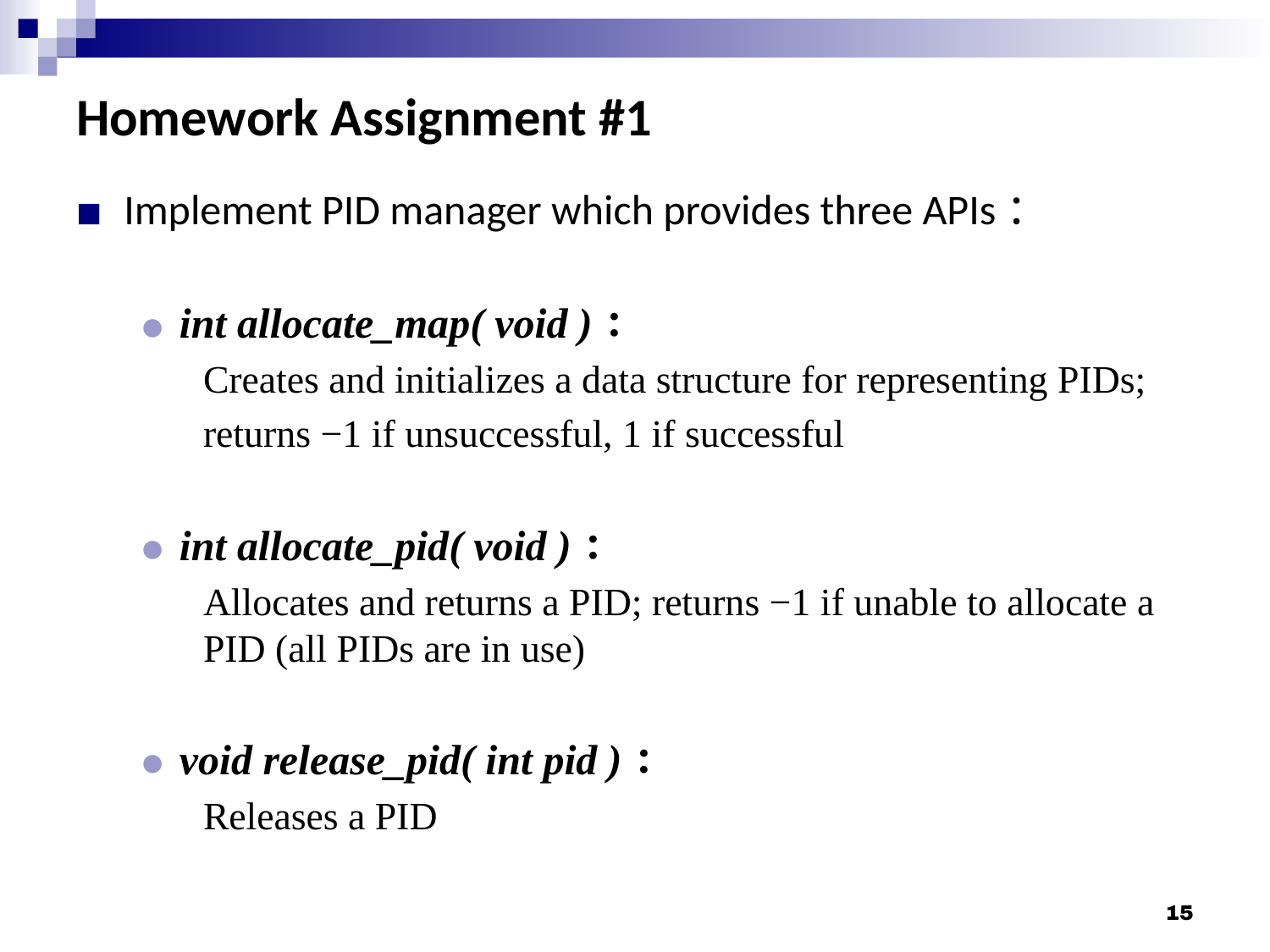

# Homework Assignment #1
Implement PID manager which provides three APIs：

int allocate_map( void )：
	Creates and initializes a data structure for representing PIDs;
	returns −1 if unsuccessful, 1 if successful

int allocate_pid( void )：
	Allocates and returns a PID; returns −1 if unable to allocate a 	PID (all PIDs are in use)

void release_pid( int pid )：
	Releases a PID

15